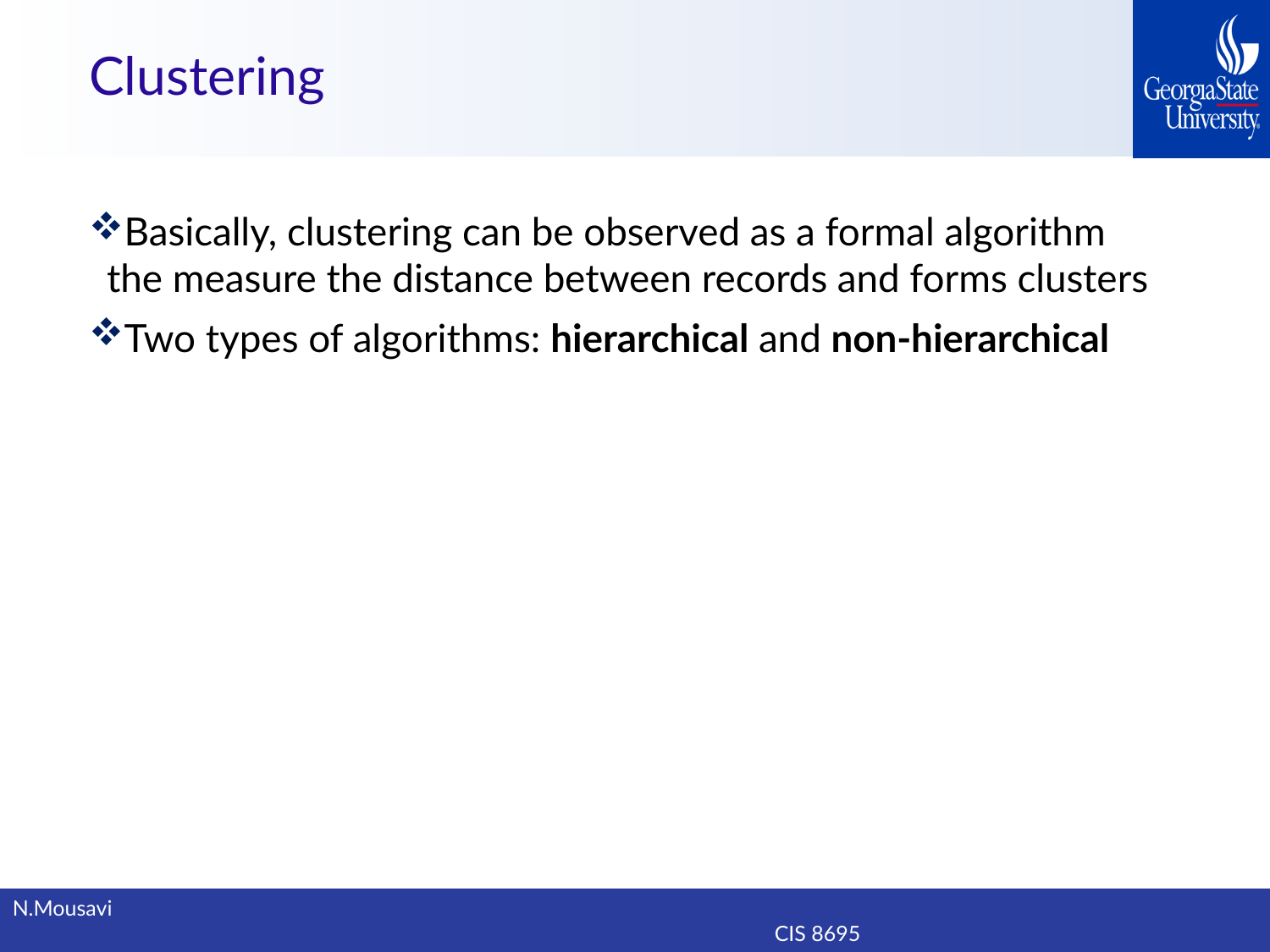

# Clustering
Basically, clustering can be observed as a formal algorithm the measure the distance between records and forms clusters
Two types of algorithms: hierarchical and non-hierarchical